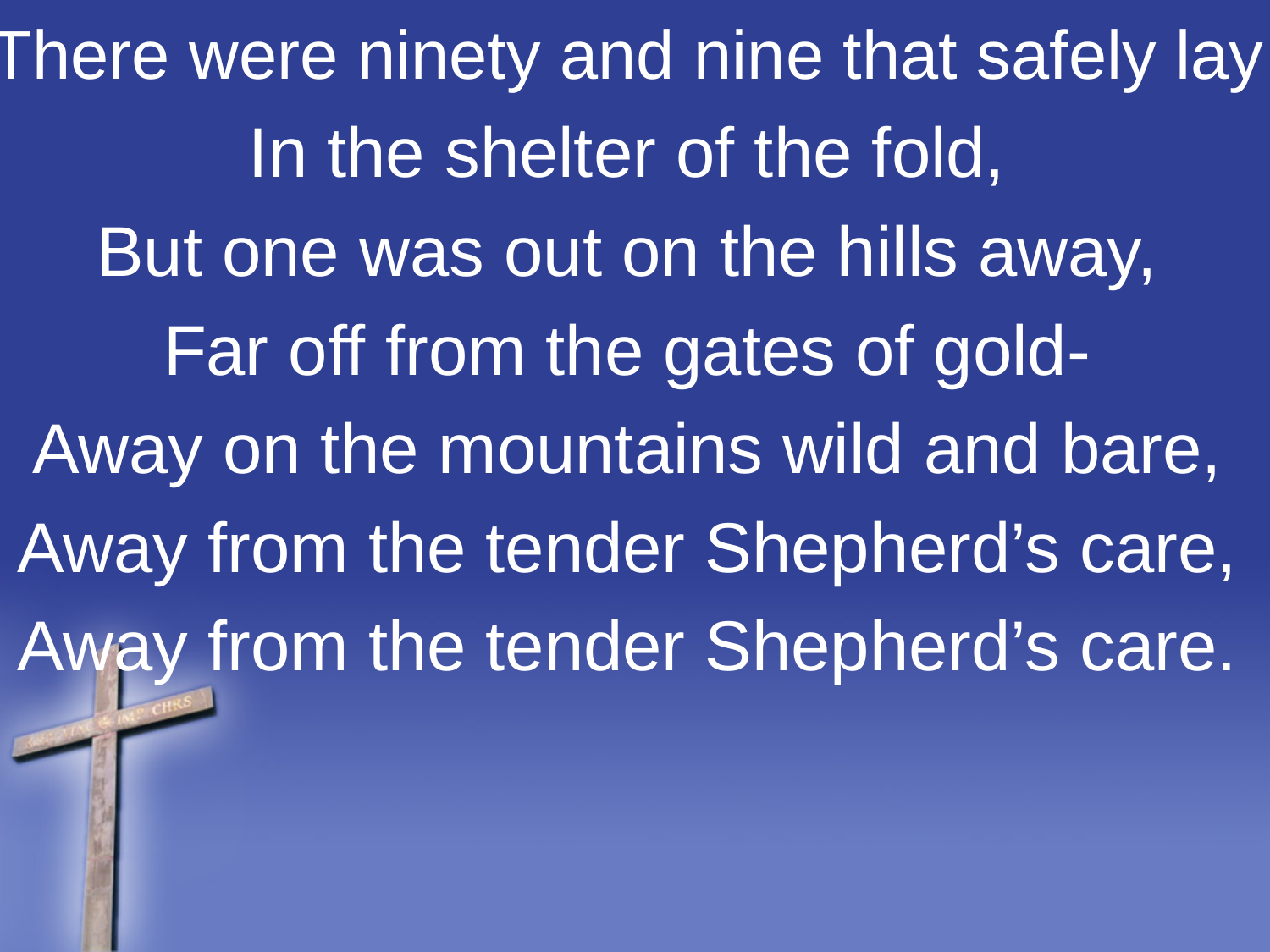

There were ninety and nine that safely lay
In the shelter of the fold,
But one was out on the hills away,
Far off from the gates of gold-
Away on the mountains wild and bare,
Away from the tender Shepherd’s care,
Away from the tender Shepherd’s care.